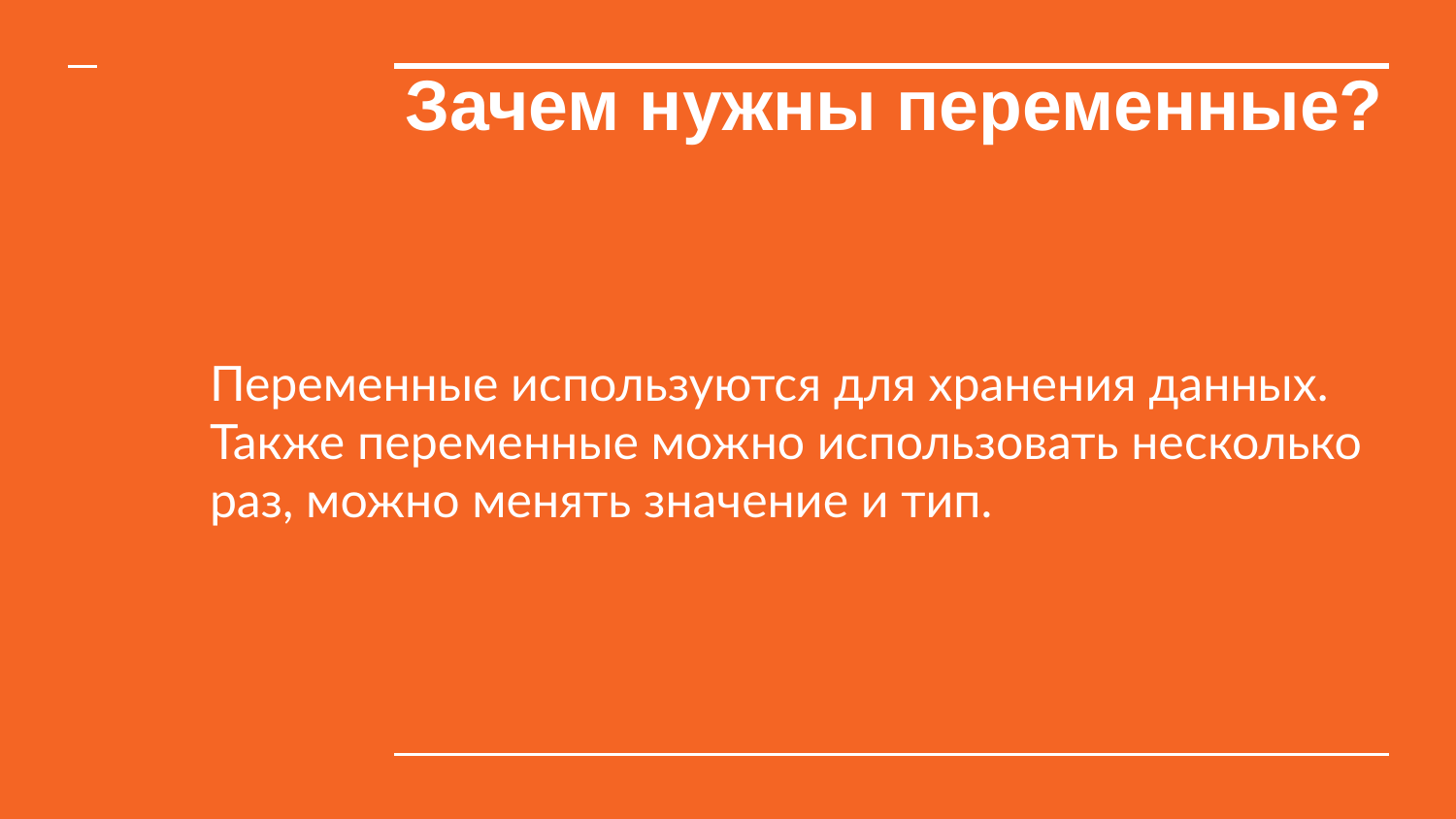

# Зачем нужны переменные?
Переменные используются для хранения данных.
Также переменные можно использовать несколько раз, можно менять значение и тип.